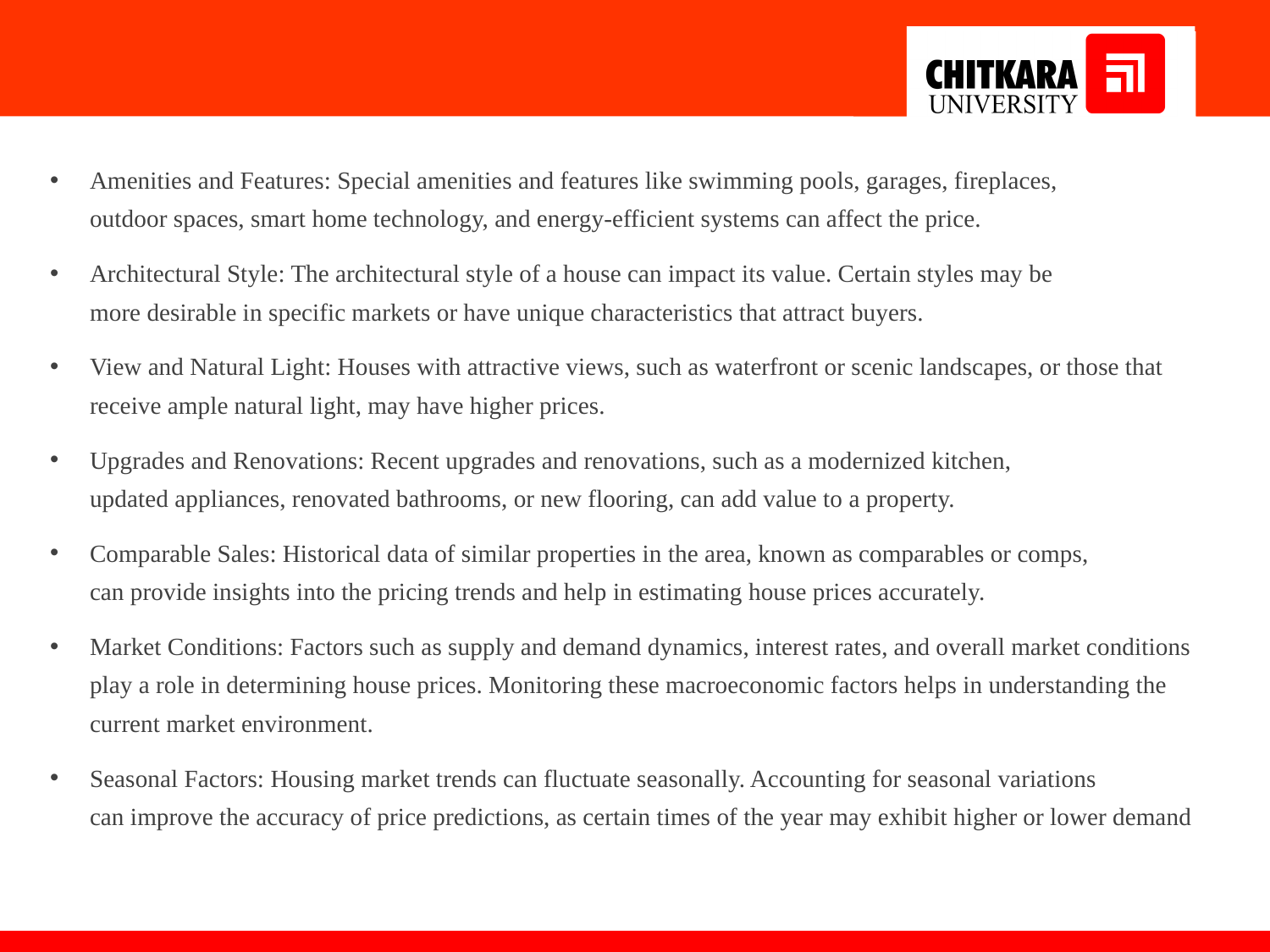

Amenities and Features: Special amenities and features like swimming pools, garages, fireplaces, outdoor spaces, smart home technology, and energy-efficient systems can affect the price.
Architectural Style: The architectural style of a house can impact its value. Certain styles may be more desirable in specific markets or have unique characteristics that attract buyers.
View and Natural Light: Houses with attractive views, such as waterfront or scenic landscapes, or those that receive ample natural light, may have higher prices.
Upgrades and Renovations: Recent upgrades and renovations, such as a modernized kitchen, updated appliances, renovated bathrooms, or new flooring, can add value to a property.
Comparable Sales: Historical data of similar properties in the area, known as comparables or comps, can provide insights into the pricing trends and help in estimating house prices accurately.
Market Conditions: Factors such as supply and demand dynamics, interest rates, and overall market conditions play a role in determining house prices. Monitoring these macroeconomic factors helps in understanding the current market environment.
Seasonal Factors: Housing market trends can fluctuate seasonally. Accounting for seasonal variations can improve the accuracy of price predictions, as certain times of the year may exhibit higher or lower demand